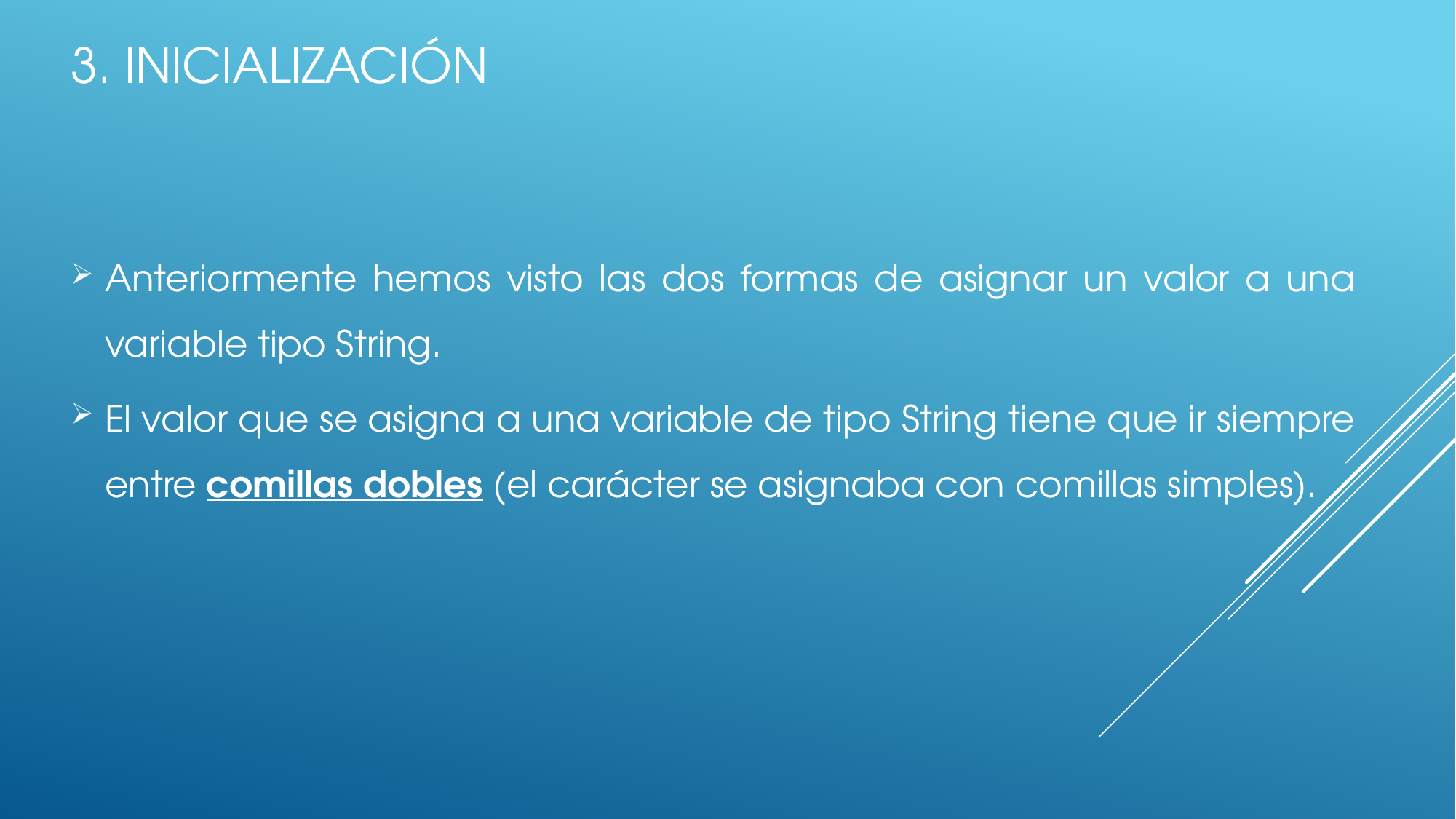

# 3. Inicialización
Anteriormente hemos visto las dos formas de asignar un valor a una variable tipo String.
El valor que se asigna a una variable de tipo String tiene que ir siempre entre comillas dobles (el carácter se asignaba con comillas simples).